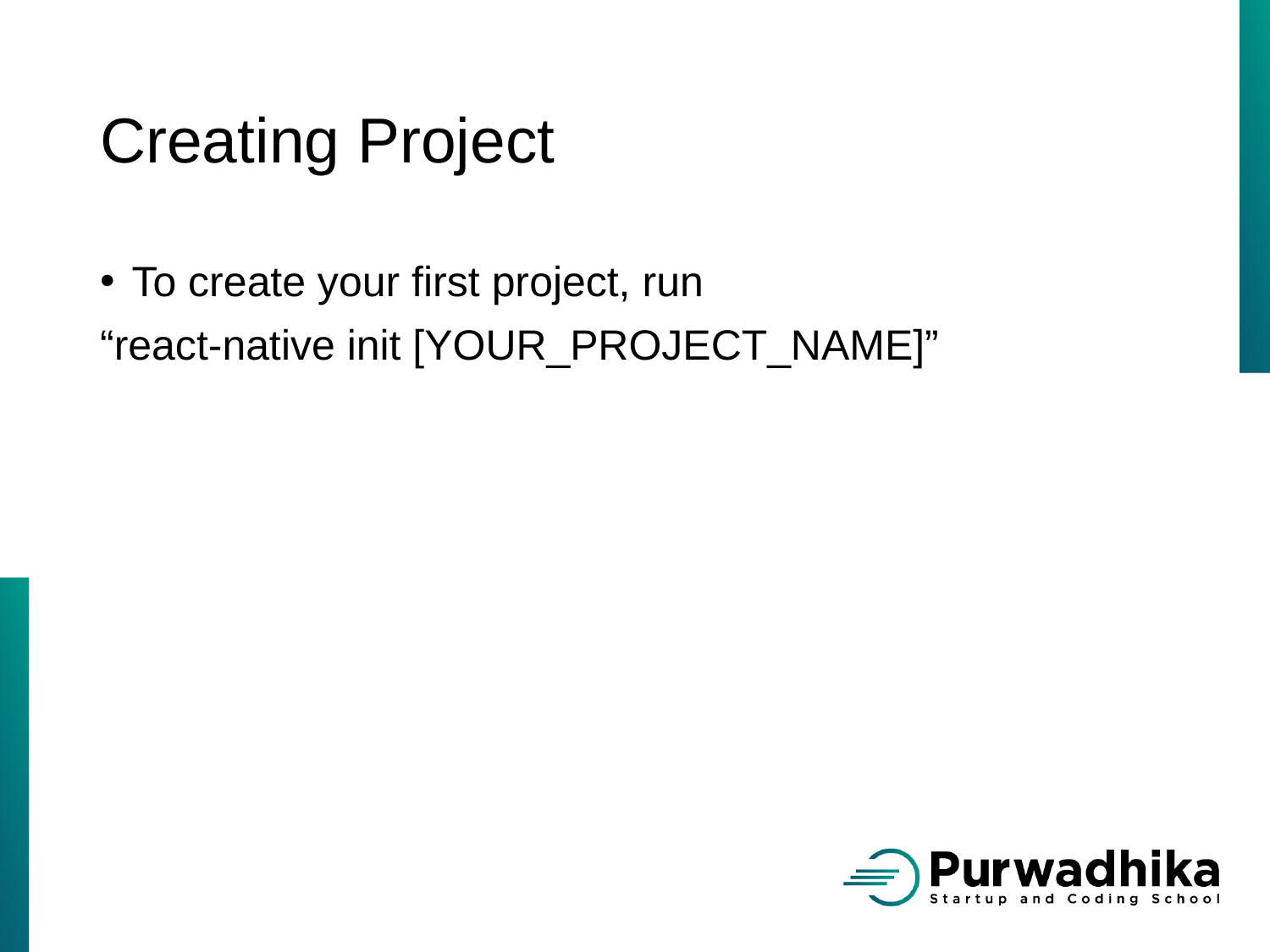

# Creating Project
To create your first project, run
“react-native init [YOUR_PROJECT_NAME]”